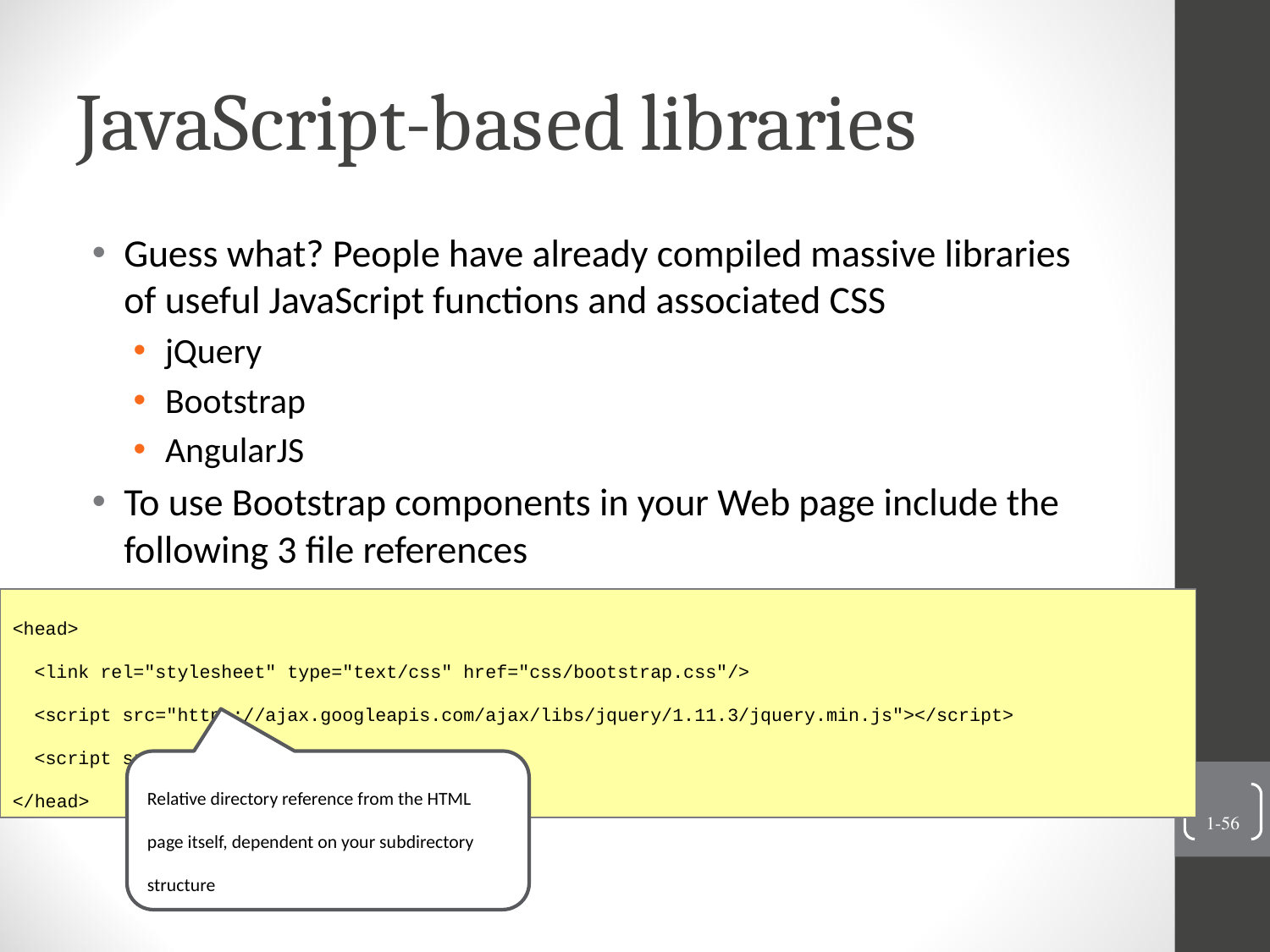

# JavaScript-based libraries
Guess what? People have already compiled massive libraries of useful JavaScript functions and associated CSS
jQuery
Bootstrap
AngularJS
To use Bootstrap components in your Web page include the following 3 file references

<head>
  <link rel="stylesheet" type="text/css" href="css/bootstrap.css"/>
  <script src="https://ajax.googleapis.com/ajax/libs/jquery/1.11.3/jquery.min.js"></script>
  <script src="js/bootstrap.js"></script>
</head>
Relative directory reference from the HTML page itself, dependent on your subdirectory structure
1-56